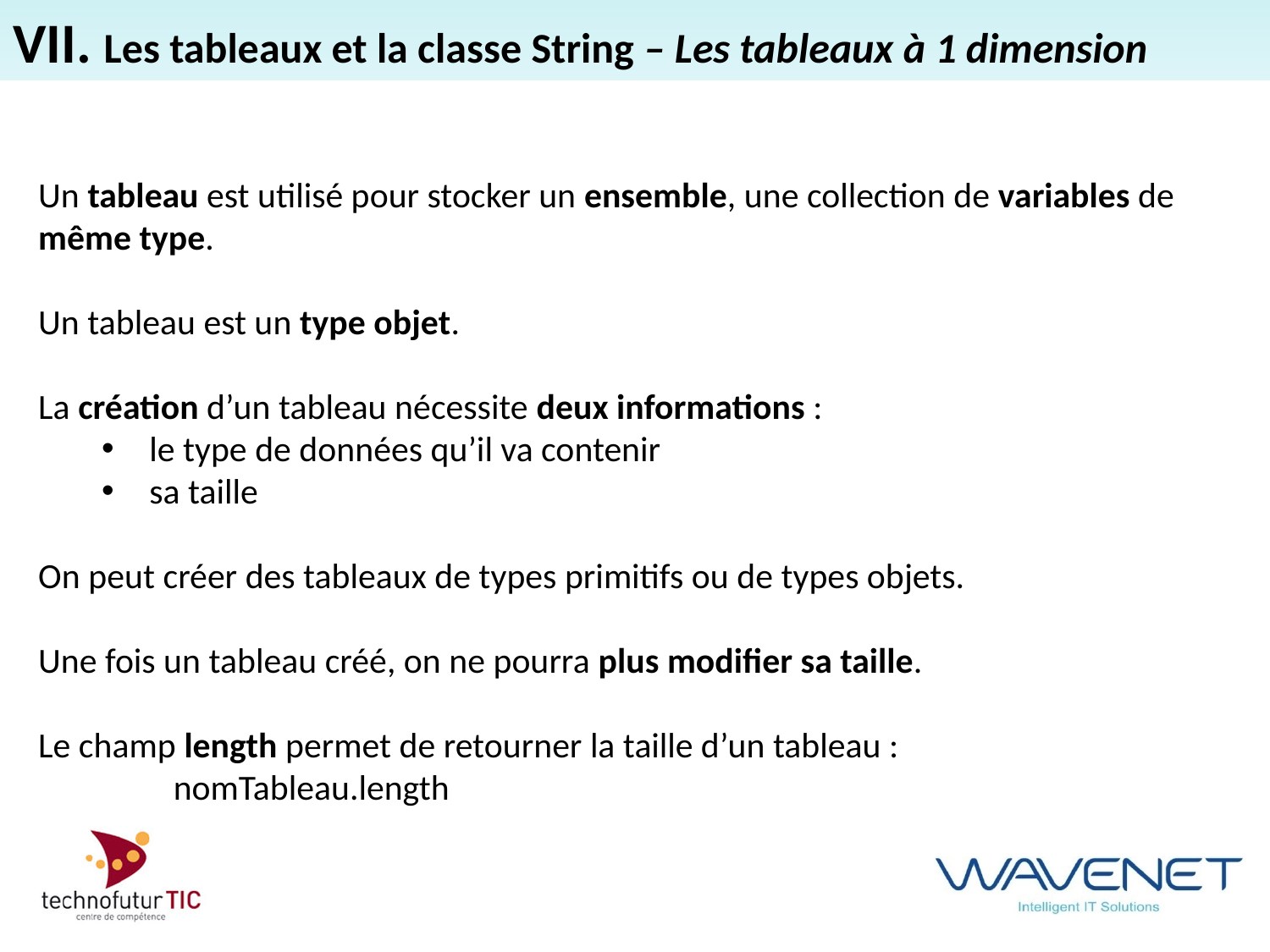

VII. Les tableaux et la classe String – Les tableaux à 1 dimension
Un tableau est utilisé pour stocker un ensemble, une collection de variables de même type.

Un tableau est un type objet.

La création d’un tableau nécessite deux informations :
le type de données qu’il va contenir
sa taille

On peut créer des tableaux de types primitifs ou de types objets.

Une fois un tableau créé, on ne pourra plus modifier sa taille.

Le champ length permet de retourner la taille d’un tableau :
	 nomTableau.length